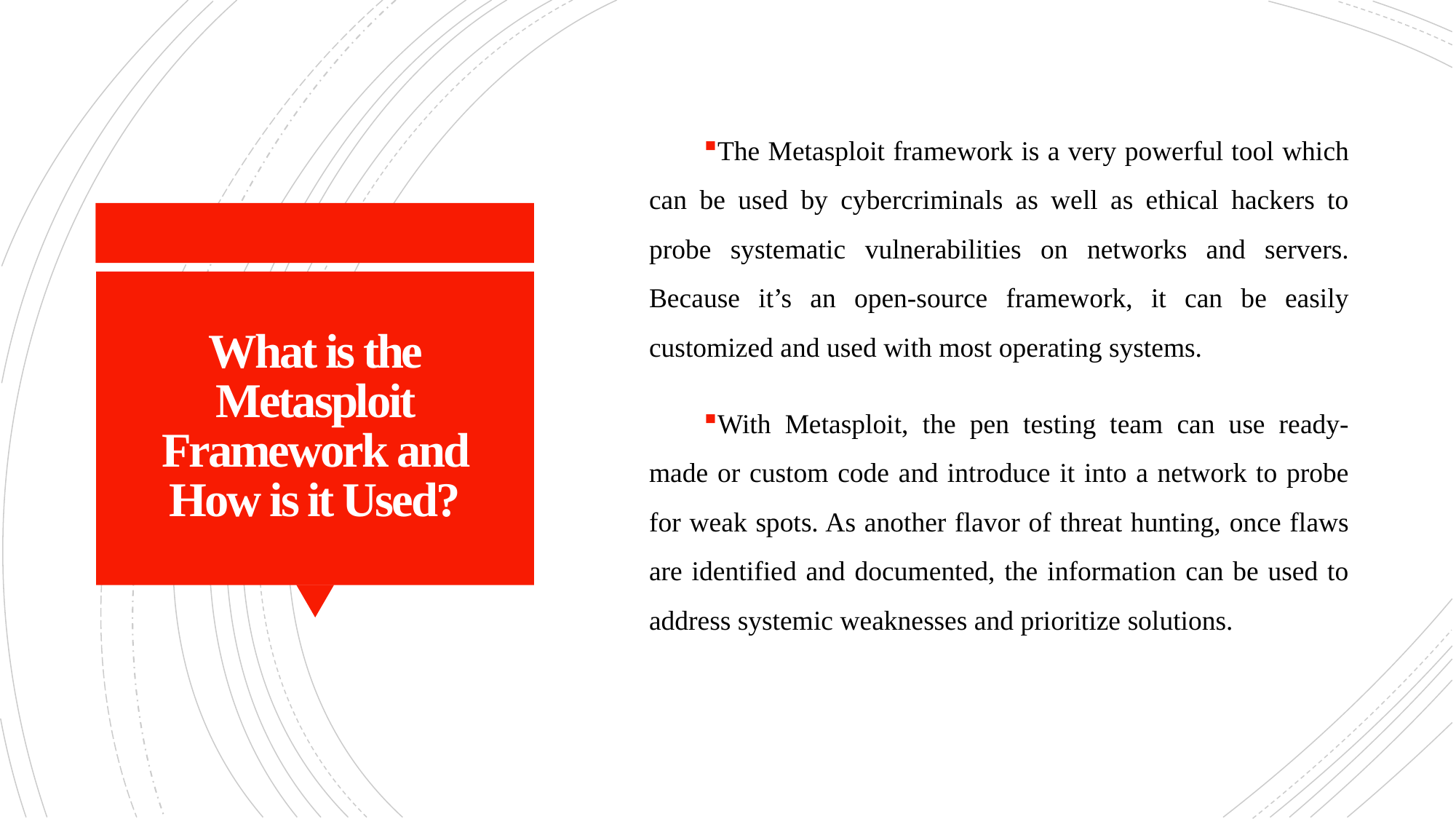

The Metasploit framework is a very powerful tool which can be used by cybercriminals as well as ethical hackers to probe systematic vulnerabilities on networks and servers. Because it’s an open-source framework, it can be easily customized and used with most operating systems.
With Metasploit, the pen testing team can use ready-made or custom code and introduce it into a network to probe for weak spots. As another flavor of threat hunting, once flaws are identified and documented, the information can be used to address systemic weaknesses and prioritize solutions.

# What is the Metasploit Framework and How is it Used?